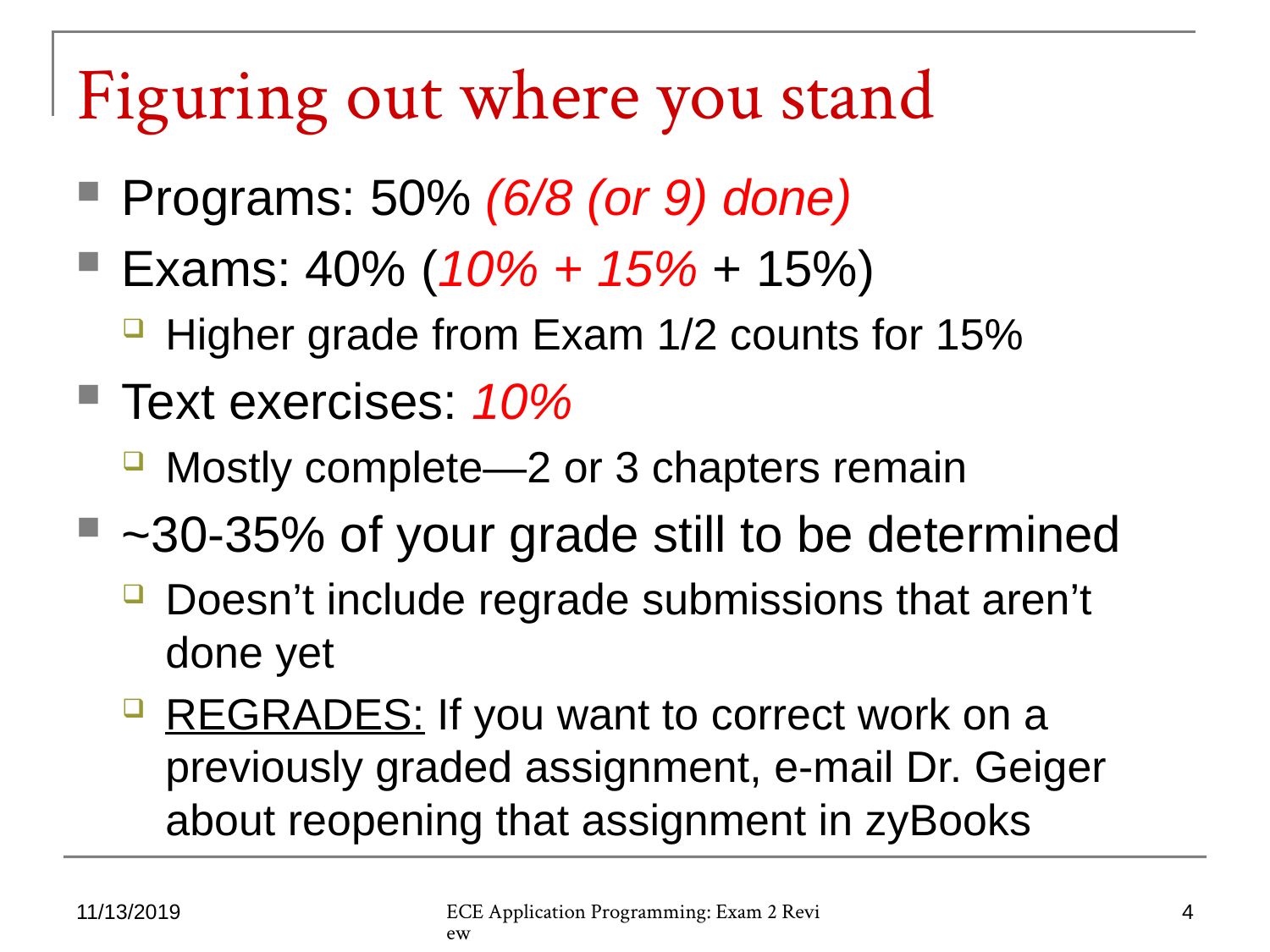

# Figuring out where you stand
Programs: 50% (6/8 (or 9) done)
Exams: 40% (10% + 15% + 15%)
Higher grade from Exam 1/2 counts for 15%
Text exercises: 10%
Mostly complete—2 or 3 chapters remain
~30-35% of your grade still to be determined
Doesn’t include regrade submissions that aren’t done yet
REGRADES: If you want to correct work on a previously graded assignment, e-mail Dr. Geiger about reopening that assignment in zyBooks

11/13/2019
4
ECE Application Programming: Exam 2 Review